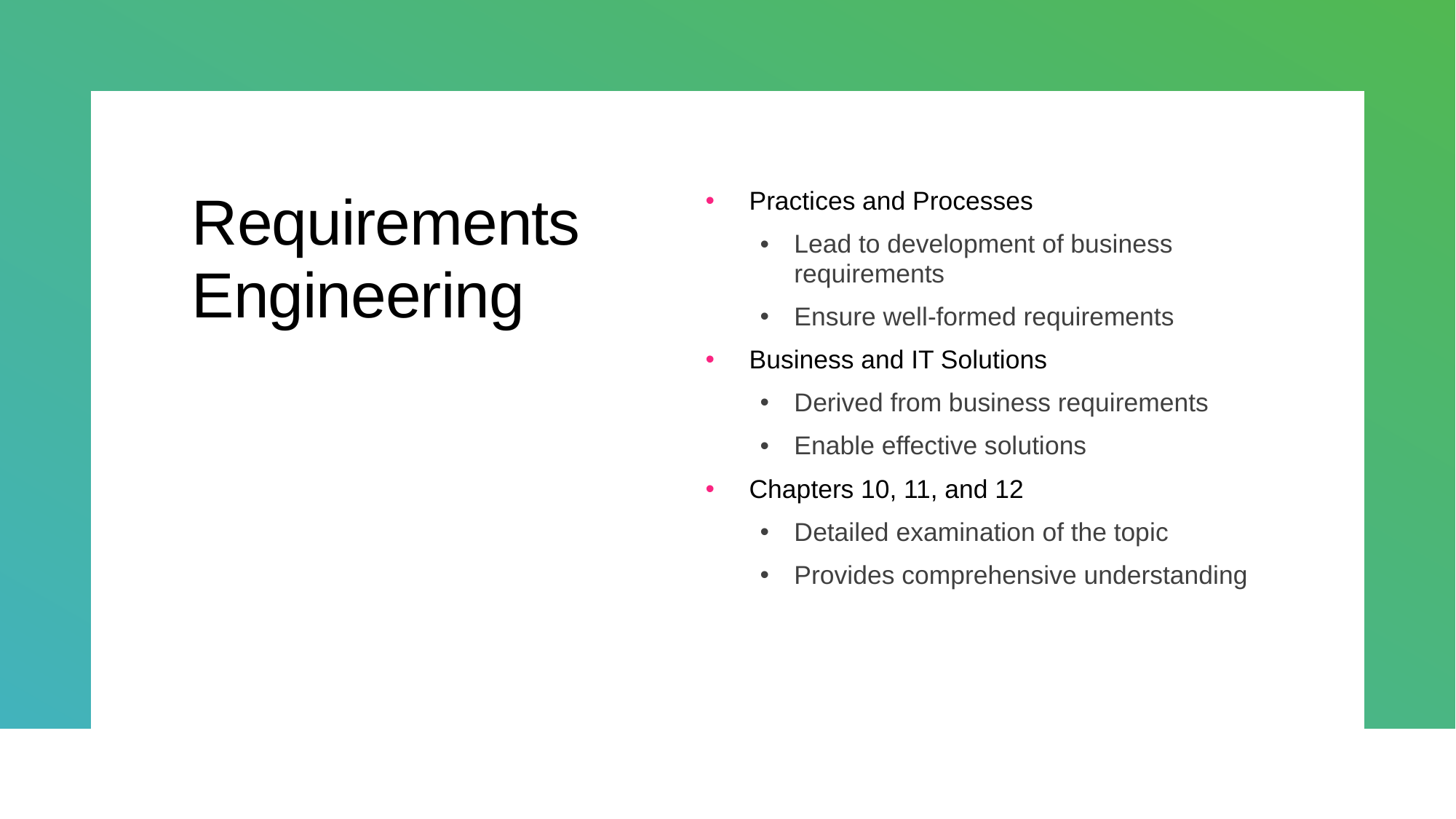

# Requirements Engineering
Practices and Processes
Lead to development of business requirements
Ensure well-formed requirements
Business and IT Solutions
Derived from business requirements
Enable effective solutions
Chapters 10, 11, and 12
Detailed examination of the topic
Provides comprehensive understanding